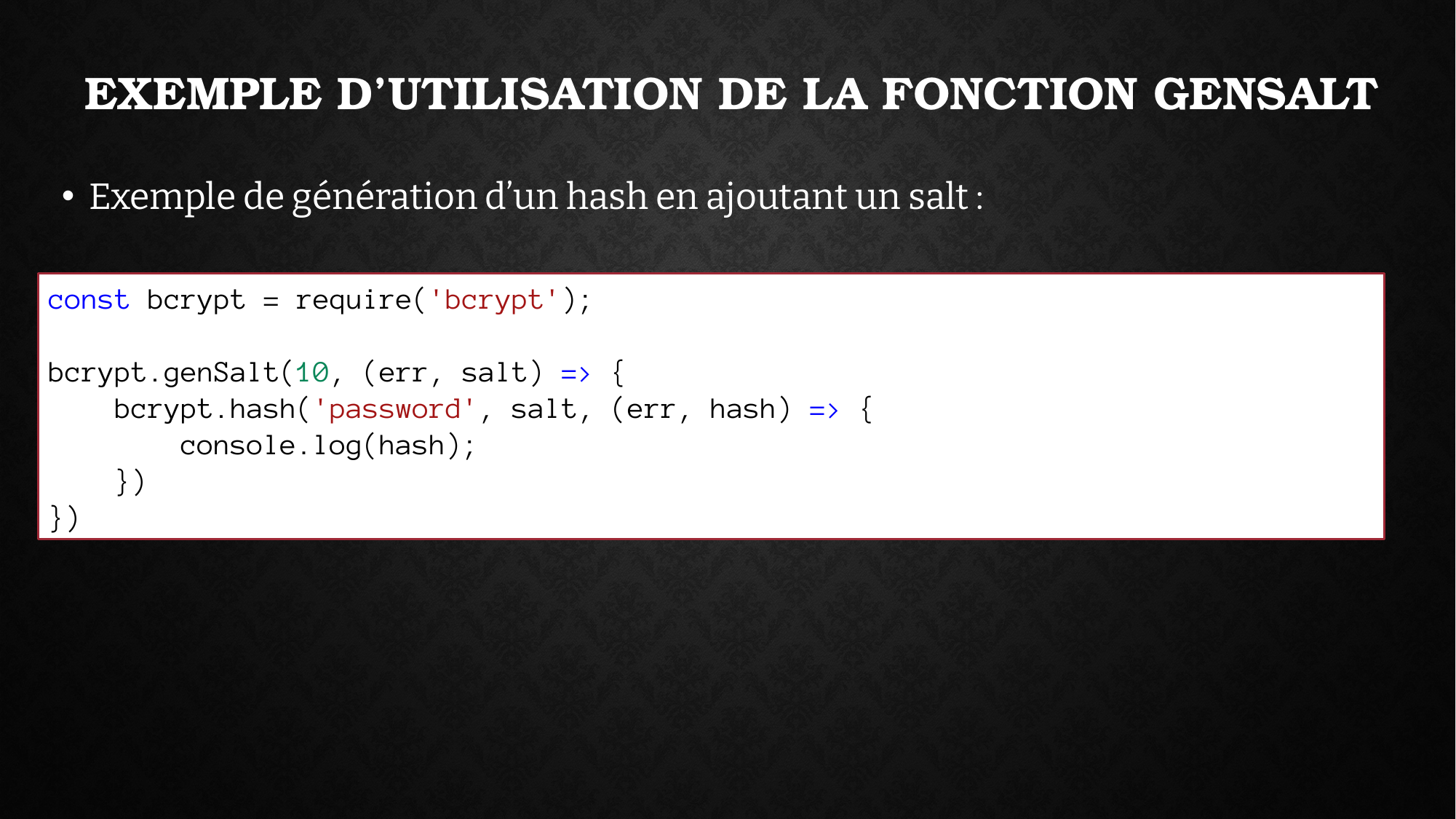

# Exemple d’utilisation de la fonction genSALT
Exemple de génération d’un hash en ajoutant un salt :
const bcrypt = require('bcrypt');
bcrypt.genSalt(10, (err, salt) => {
    bcrypt.hash('password', salt, (err, hash) => {
        console.log(hash);
    })
})